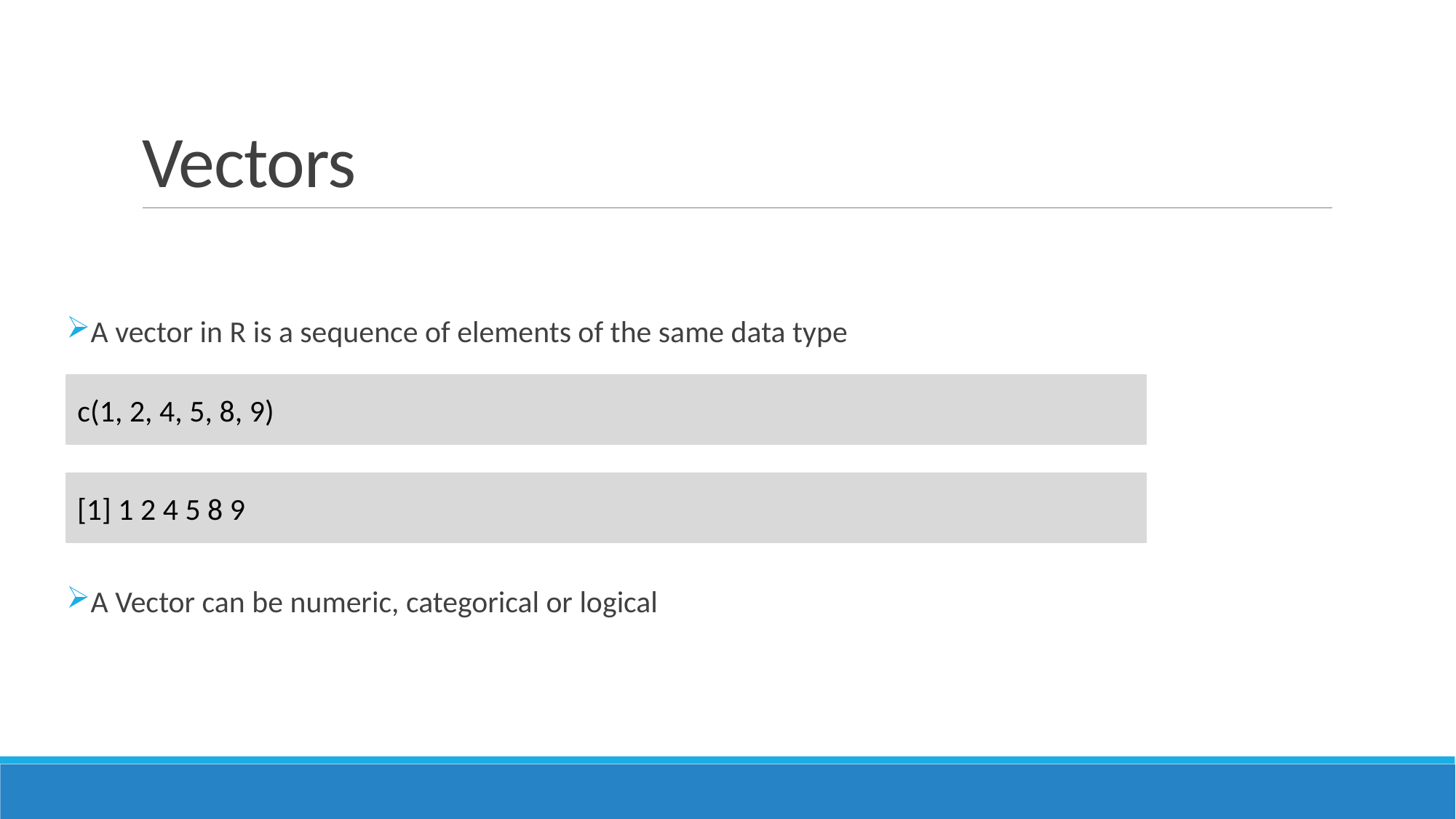

# Vectors
A vector in R is a sequence of elements of the same data type

A Vector can be numeric, categorical or logical

c(1, 2, 4, 5, 8, 9)
[1] 1 2 4 5 8 9